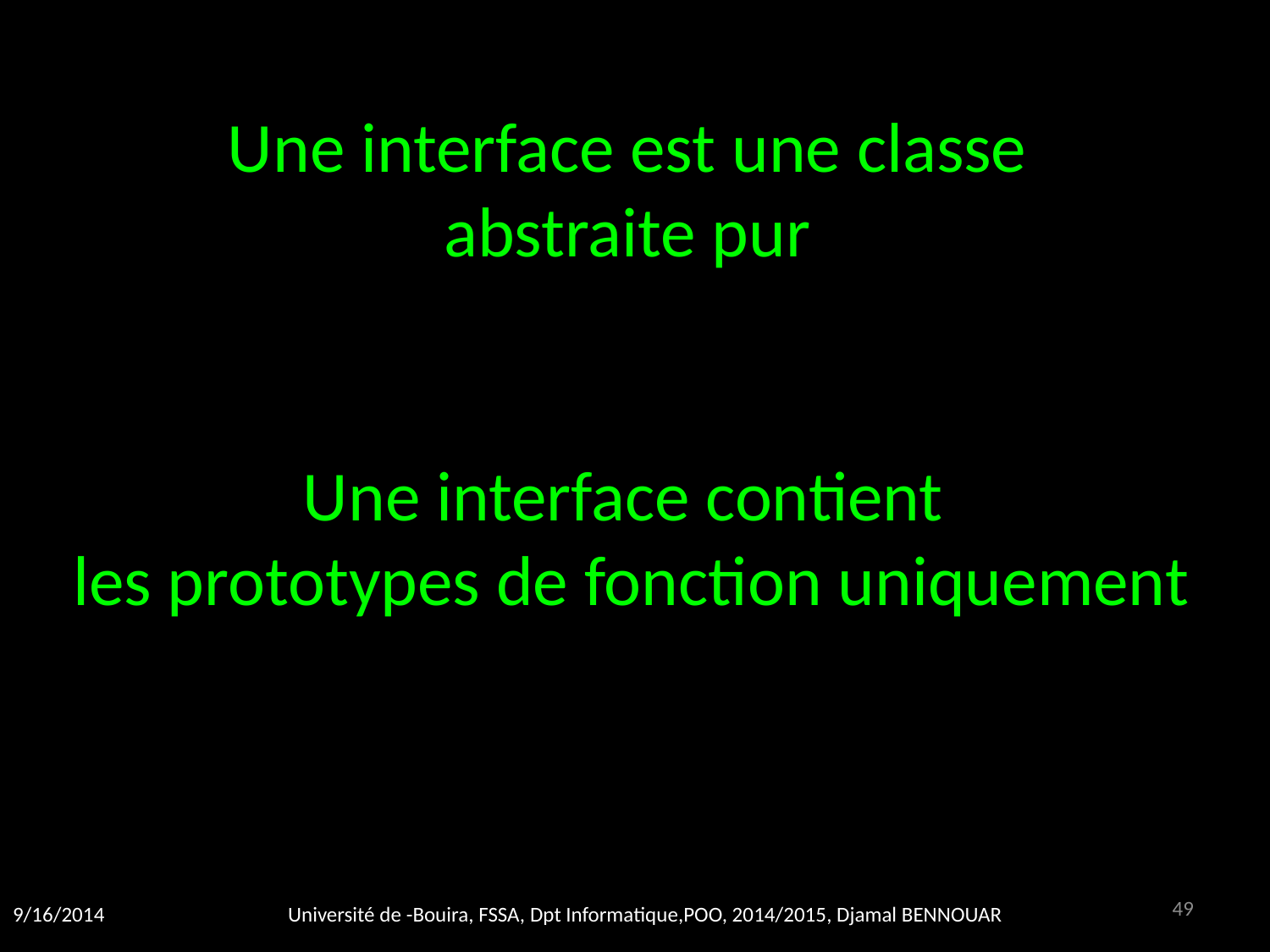

Une interface est une classe
 abstraite pur
Une interface contient
les prototypes de fonction uniquement
49
9/16/2014
Université de -Bouira, FSSA, Dpt Informatique,POO, 2014/2015, Djamal BENNOUAR